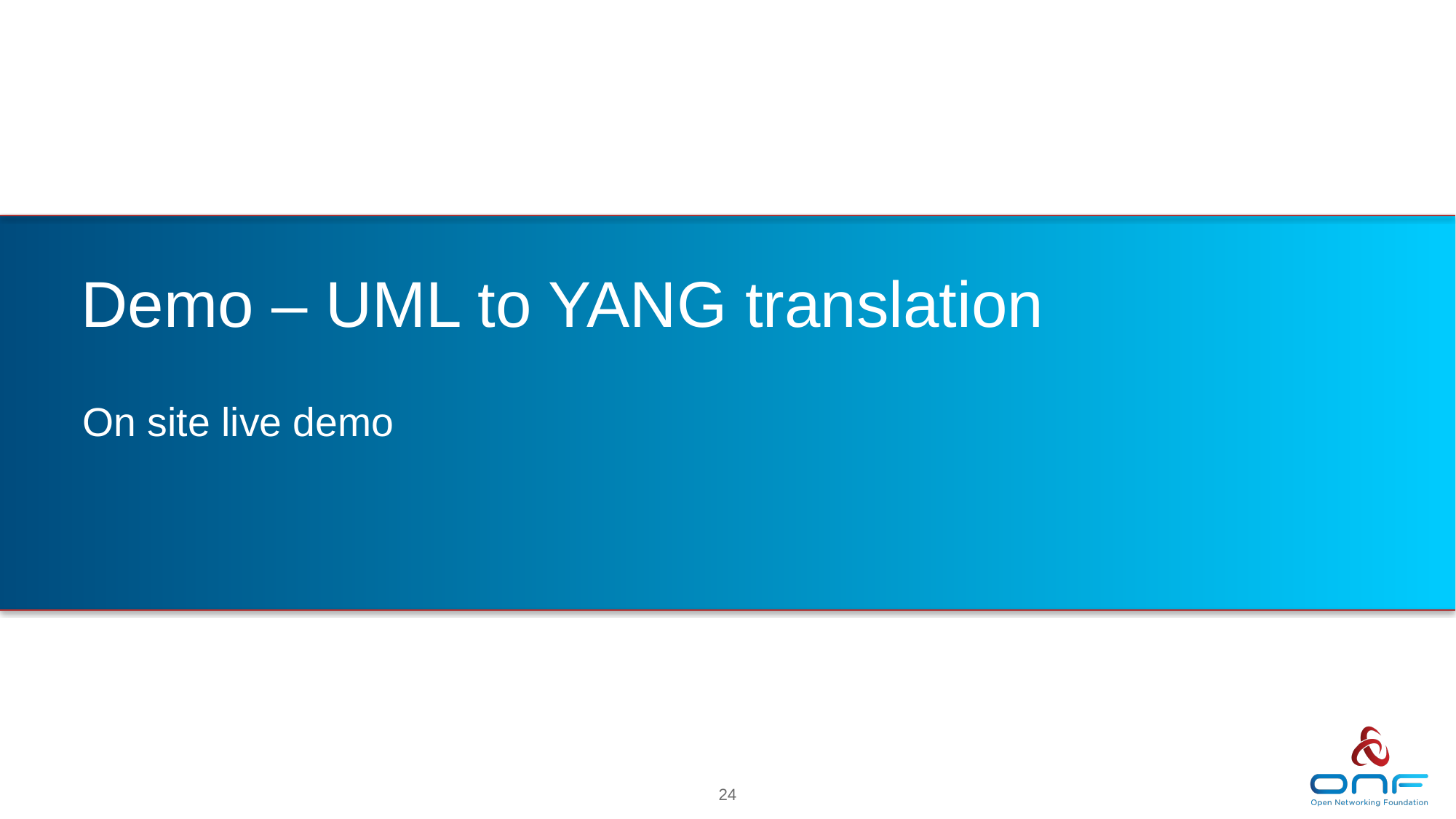

# Demo – UML to YANG translation
On site live demo
24